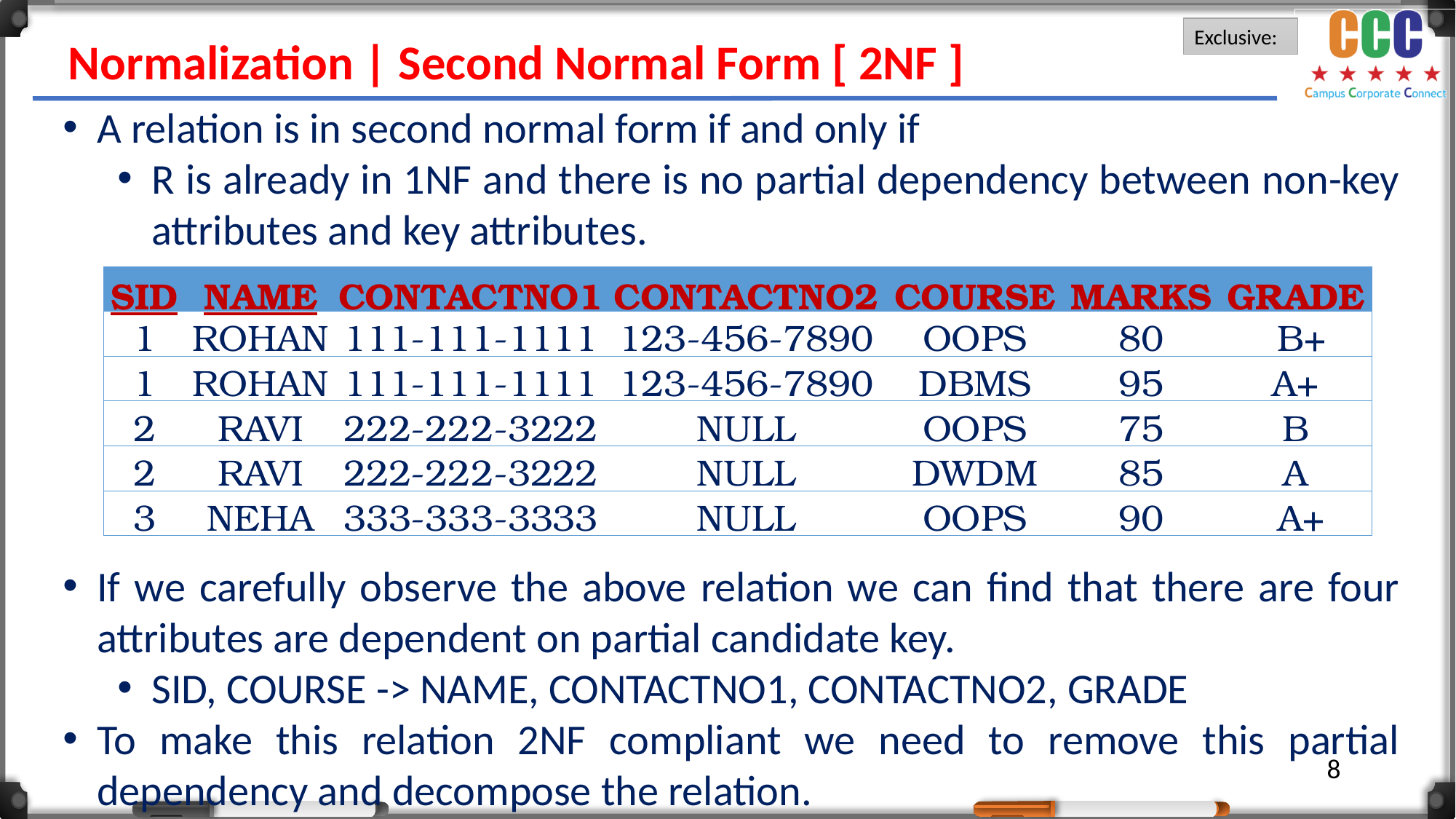

Normalization | Second Normal Form [ 2NF ]
A relation is in second normal form if and only if
R is already in 1NF and there is no partial dependency between non-key attributes and key attributes.

If we carefully observe the above relation we can find that there are four attributes are dependent on partial candidate key.
SID, COURSE -> NAME, CONTACTNO1, CONTACTNO2, GRADE
To make this relation 2NF compliant we need to remove this partial dependency and decompose the relation.
| SID | NAME | CONTACTNO1 | CONTACTNO2 | COURSE | MARKS | GRADE |
| --- | --- | --- | --- | --- | --- | --- |
| 1 | ROHAN | 111-111-1111 | 123-456-7890 | OOPS | 80 | B+ |
| 1 | ROHAN | 111-111-1111 | 123-456-7890 | DBMS | 95 | A+ |
| 2 | RAVI | 222-222-3222 | NULL | OOPS | 75 | B |
| 2 | RAVI | 222-222-3222 | NULL | DWDM | 85 | A |
| 3 | NEHA | 333-333-3333 | NULL | OOPS | 90 | A+ |